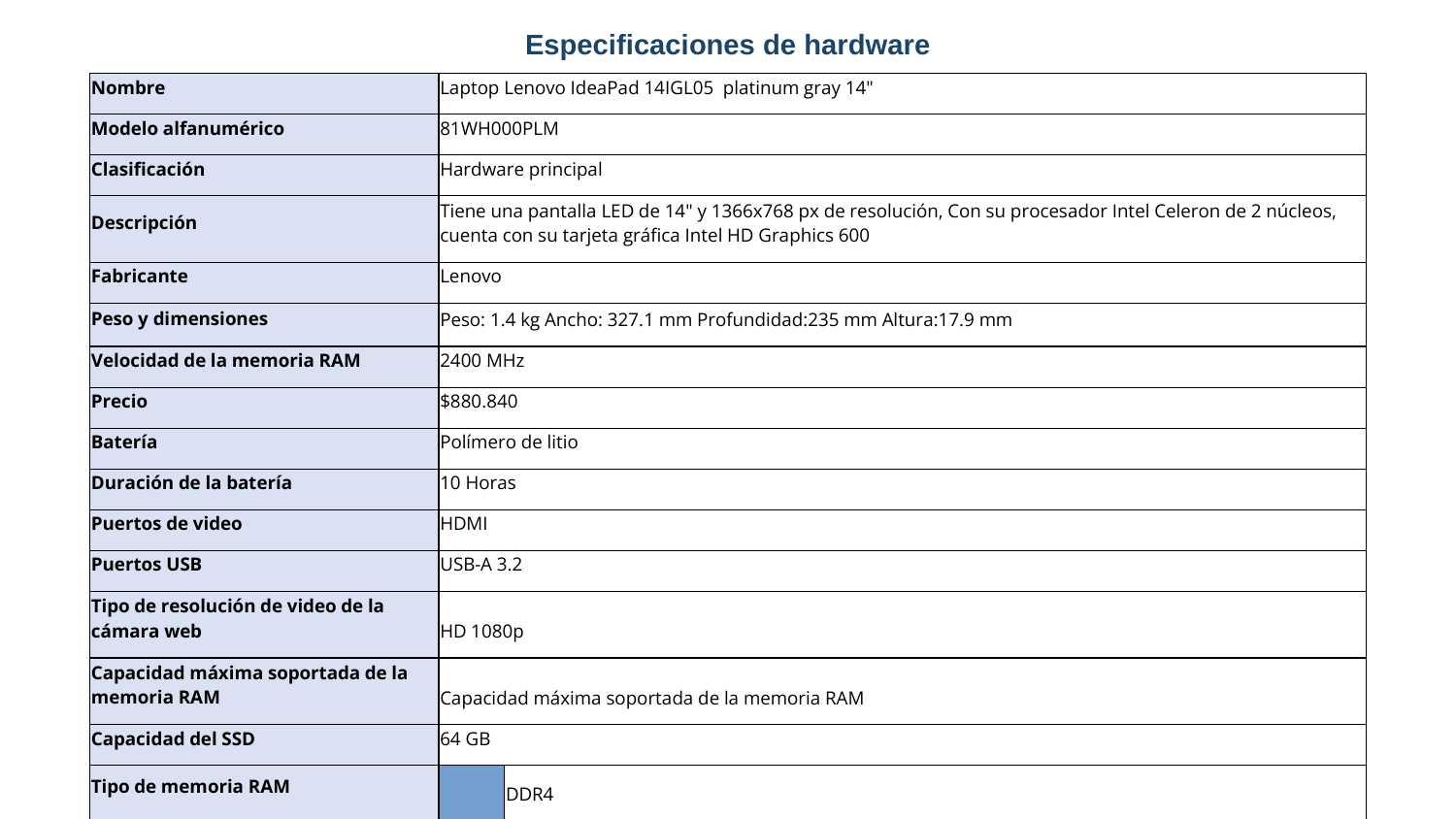

Especificaciones de hardware
| Nombre |  | Laptop Lenovo IdeaPad 14IGL05 platinum gray 14" |  |
| --- | --- | --- | --- |
| Modelo alfanumérico |  | 81WH000PLM |  |
| Clasificación |  | Hardware principal |  |
| Descripción |  | Tiene una pantalla LED de 14" y 1366x768 px de resolución, Con su procesador Intel Celeron de 2 núcleos, cuenta con su tarjeta gráfica Intel HD Graphics 600 |  |
| Fabricante |  | Lenovo |  |
| Peso y dimensiones |  | Peso: 1.4 kg Ancho: 327.1 mm Profundidad:235 mm Altura:17.9 mm |  |
| Velocidad de la memoria RAM |  | 2400 MHz |  |
| Precio |  | $880.840 |  |
| Batería |  | Polímero de litio |  |
| Duración de la batería |  | 10 Horas |  |
| Puertos de video |  | HDMI |  |
| Puertos USB |  | USB-A 3.2 |  |
| Tipo de resolución de video de la cámara web |  | HD 1080p |  |
| Capacidad máxima soportada de la memoria RAM |  | Capacidad máxima soportada de la memoria RAM |  |
| Capacidad del SSD |  | 64 GB |  |
| Tipo de memoria RAM |  | DDR4 |  |